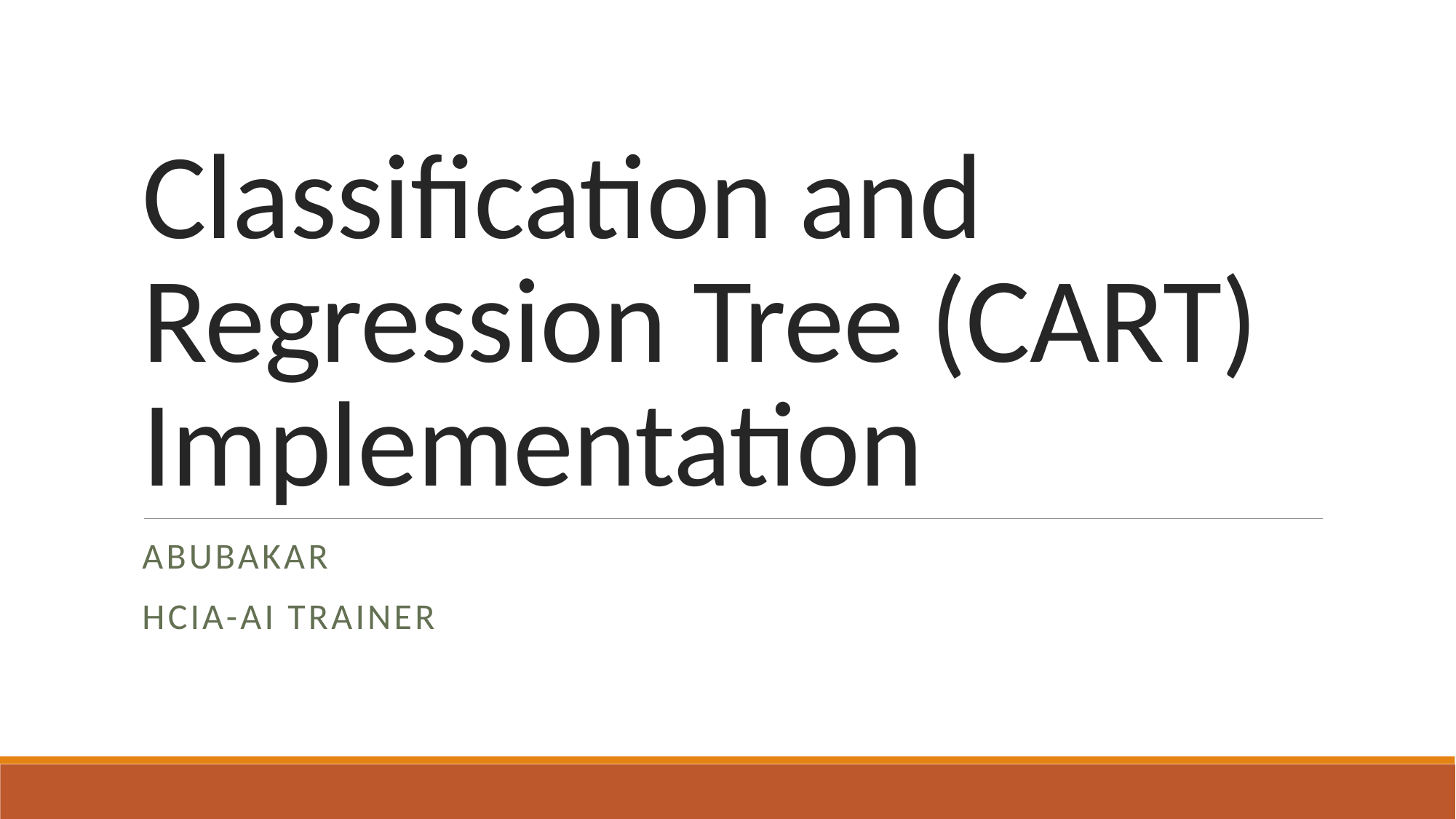

# Classification and Regression Tree (CART) Implementation
Abubakar
HCIA-AI Trainer